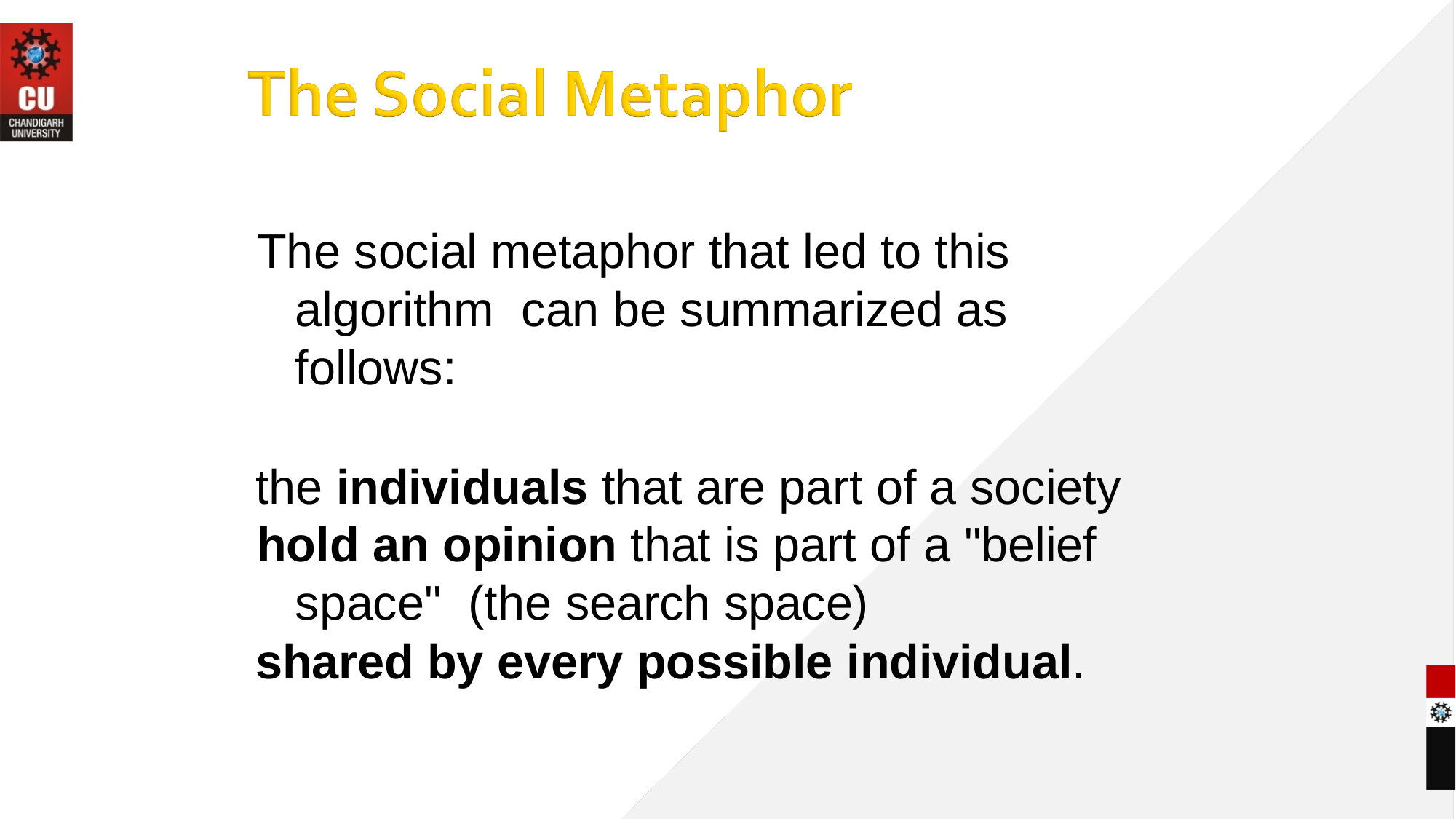

The social metaphor that led to this algorithm  can be summarized as follows:

the individuals that are part of a society
hold an opinion that is part of a "belief space"  (the search space)
shared by every possible individual.